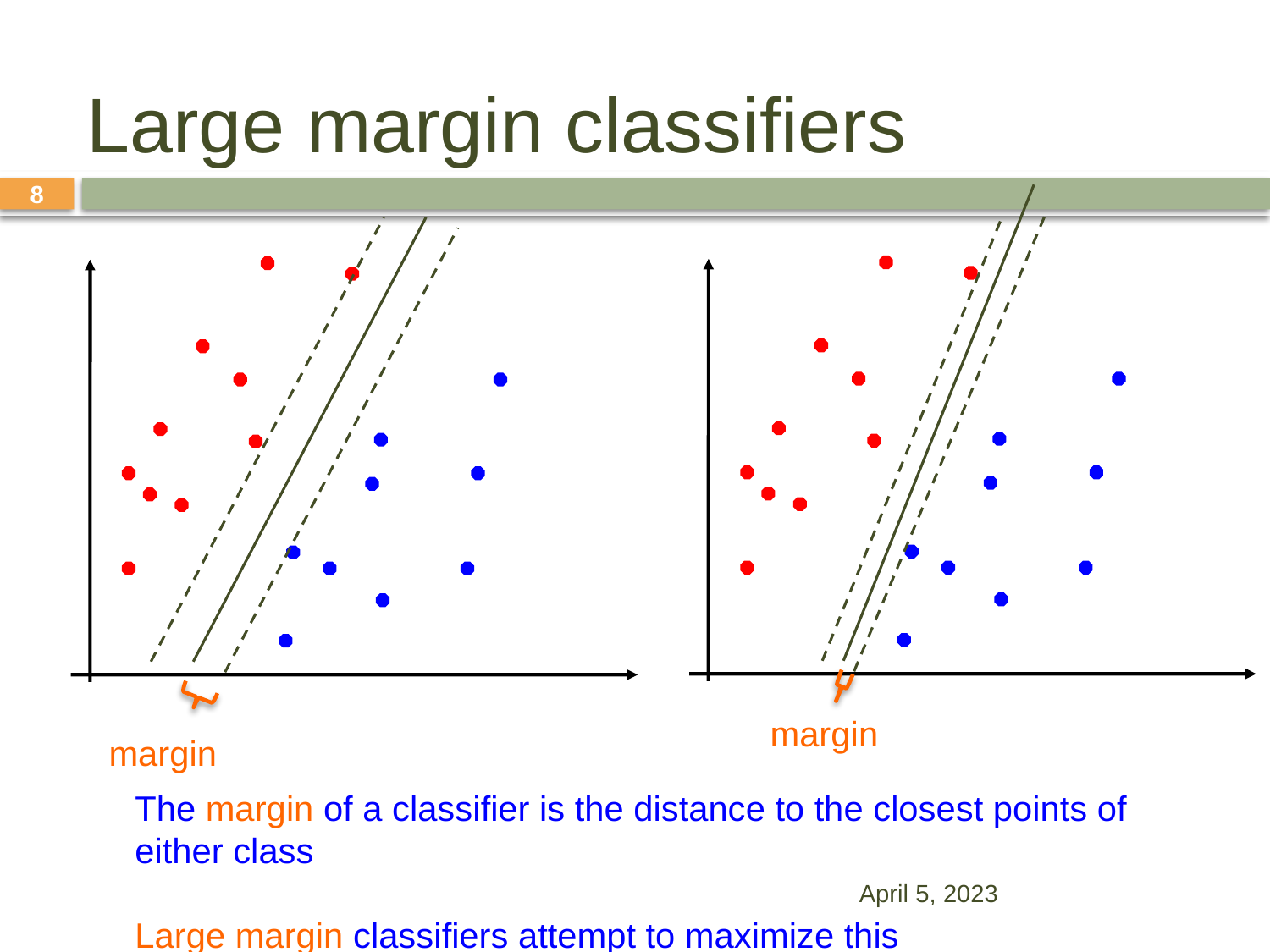

# Large margin classifiers
8

margin
margin
The margin of a classifier is the distance to the closest points of either class

Large margin classifiers attempt to maximize this
April 5, 2023